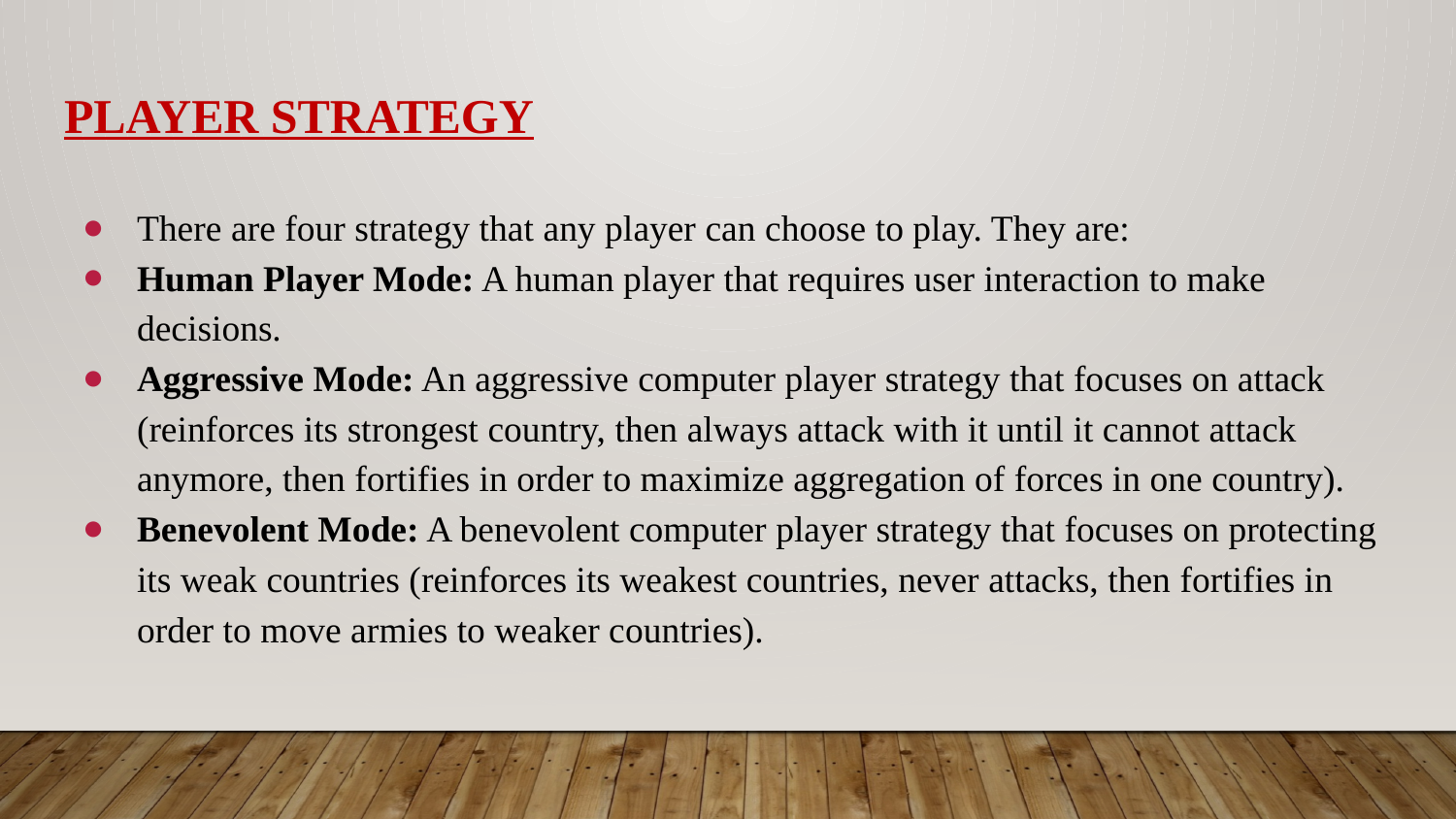

# Player Strategy
There are four strategy that any player can choose to play. They are:
Human Player Mode: A human player that requires user interaction to make decisions.
Aggressive Mode: An aggressive computer player strategy that focuses on attack (reinforces its strongest country, then always attack with it until it cannot attack anymore, then fortifies in order to maximize aggregation of forces in one country).
Benevolent Mode: A benevolent computer player strategy that focuses on protecting its weak countries (reinforces its weakest countries, never attacks, then fortifies in order to move armies to weaker countries).